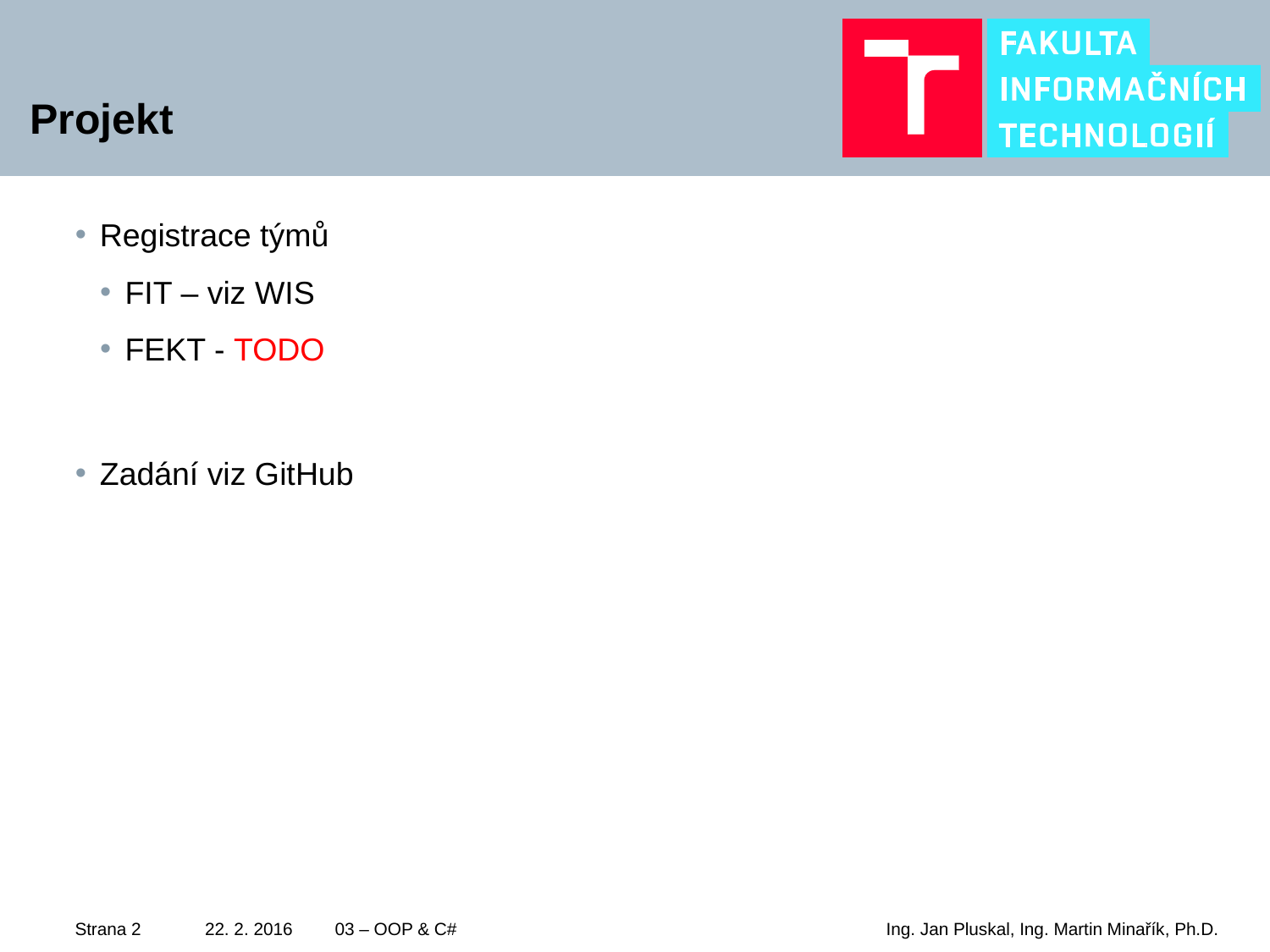

# Projekt
Registrace týmů
FIT – viz WIS
FEKT - TODO

Zadání viz GitHub